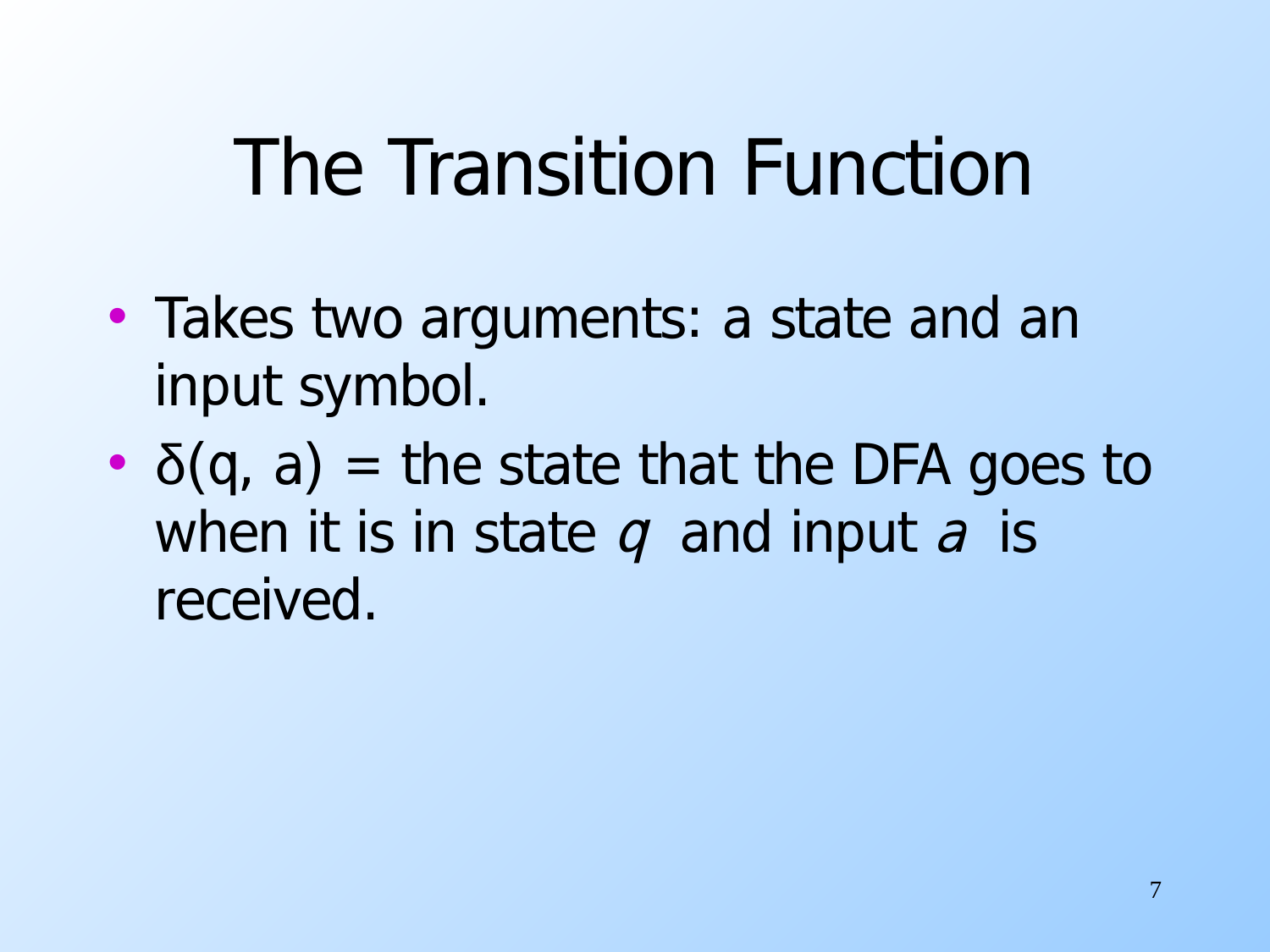

# The Transition Function
Takes two arguments: a state and an input symbol.
δ(q, a) = the state that the DFA goes to when it is in state q  and input a  is received.
7